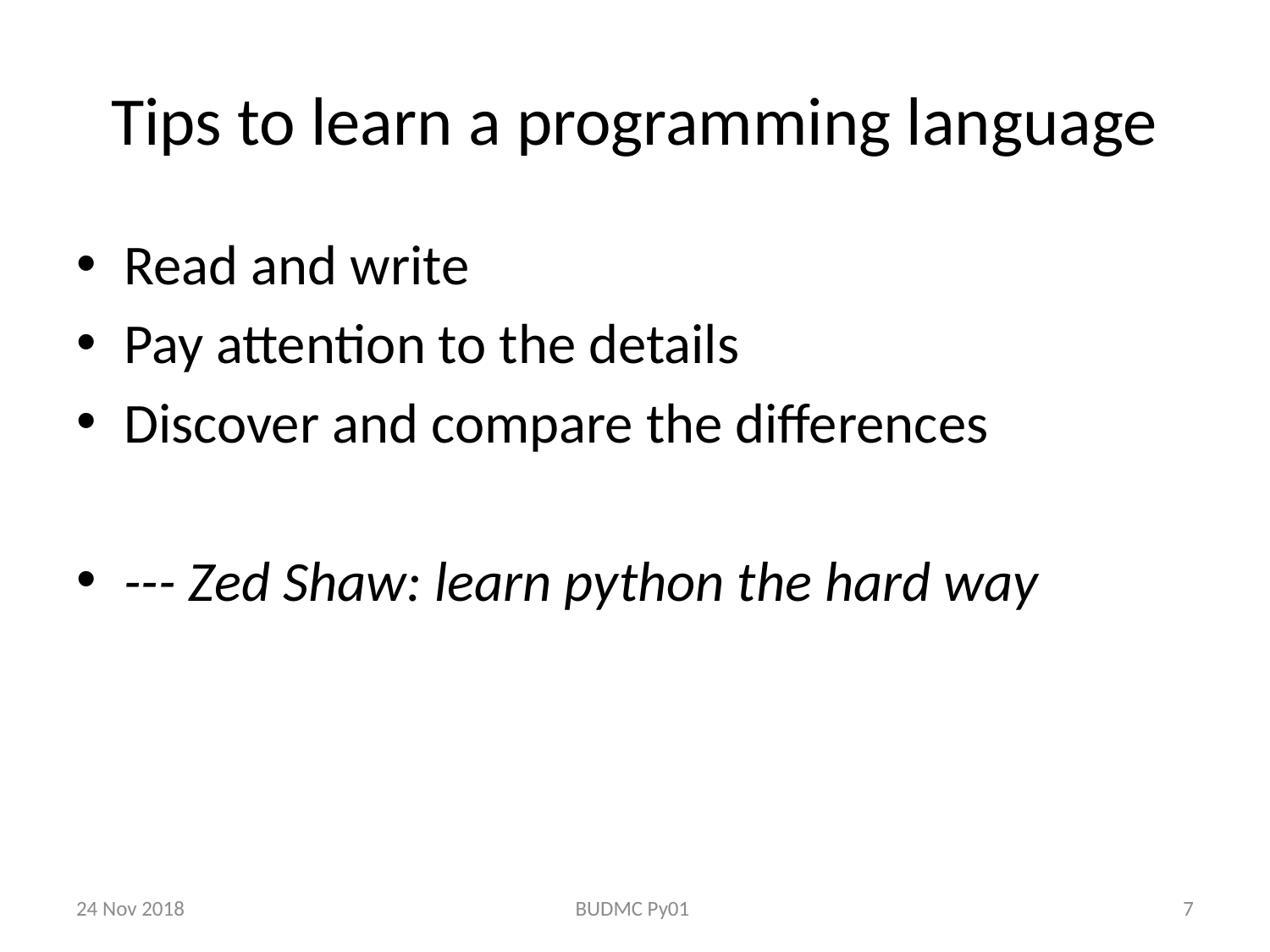

# Tips to learn a programming language
Read and write
Pay attention to the details
Discover and compare the differences

--- Zed Shaw: learn python the hard way
24 Nov 2018
BUDMC Py01
7